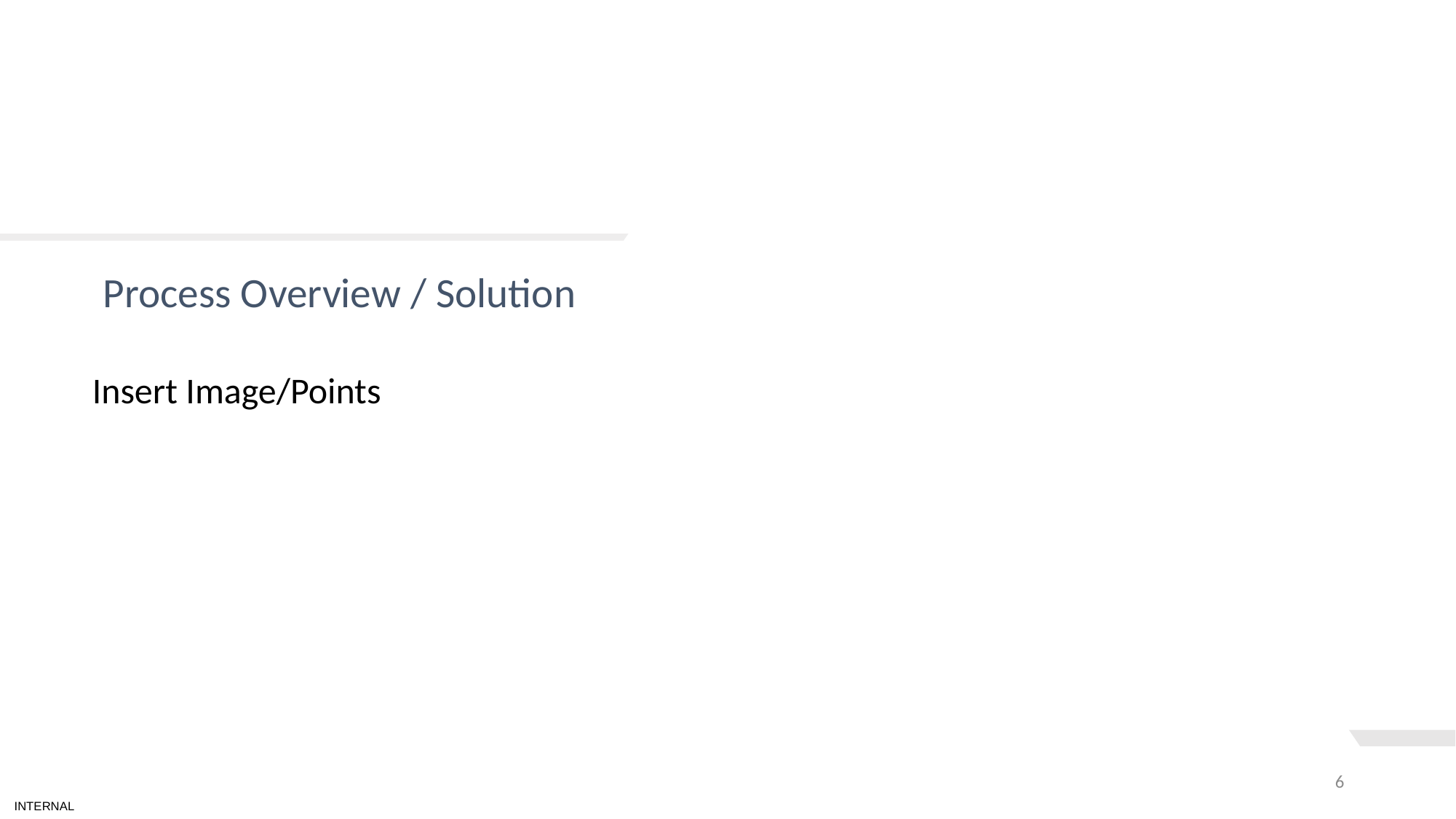

# TEXT LAYOUT 1
Process Overview / Solution
Insert Image/Points

6